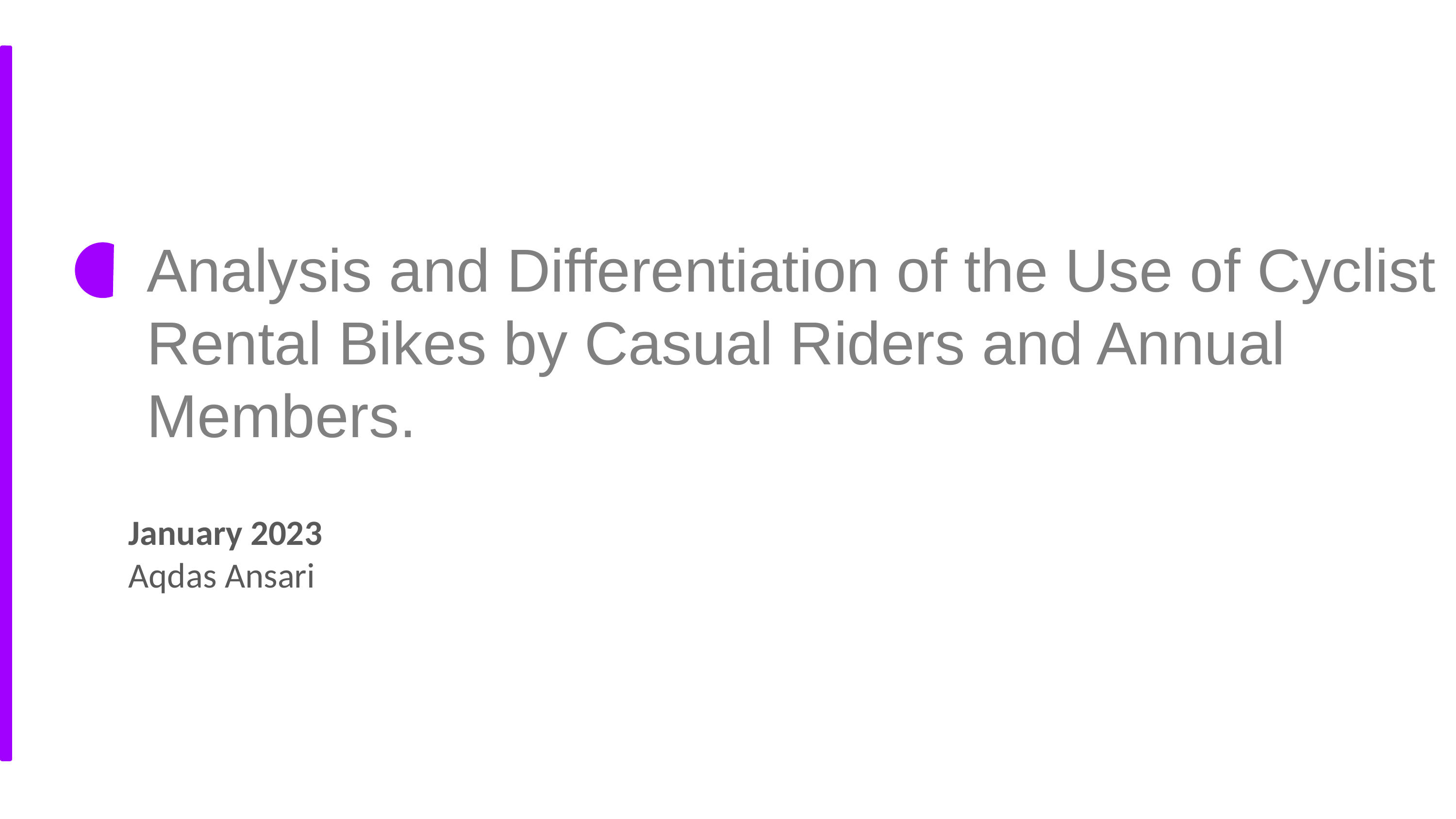

Analysis and Differentiation of the Use of Cyclist Rental Bikes by Casual Riders and Annual Members.

January 2023
Aqdas Ansari